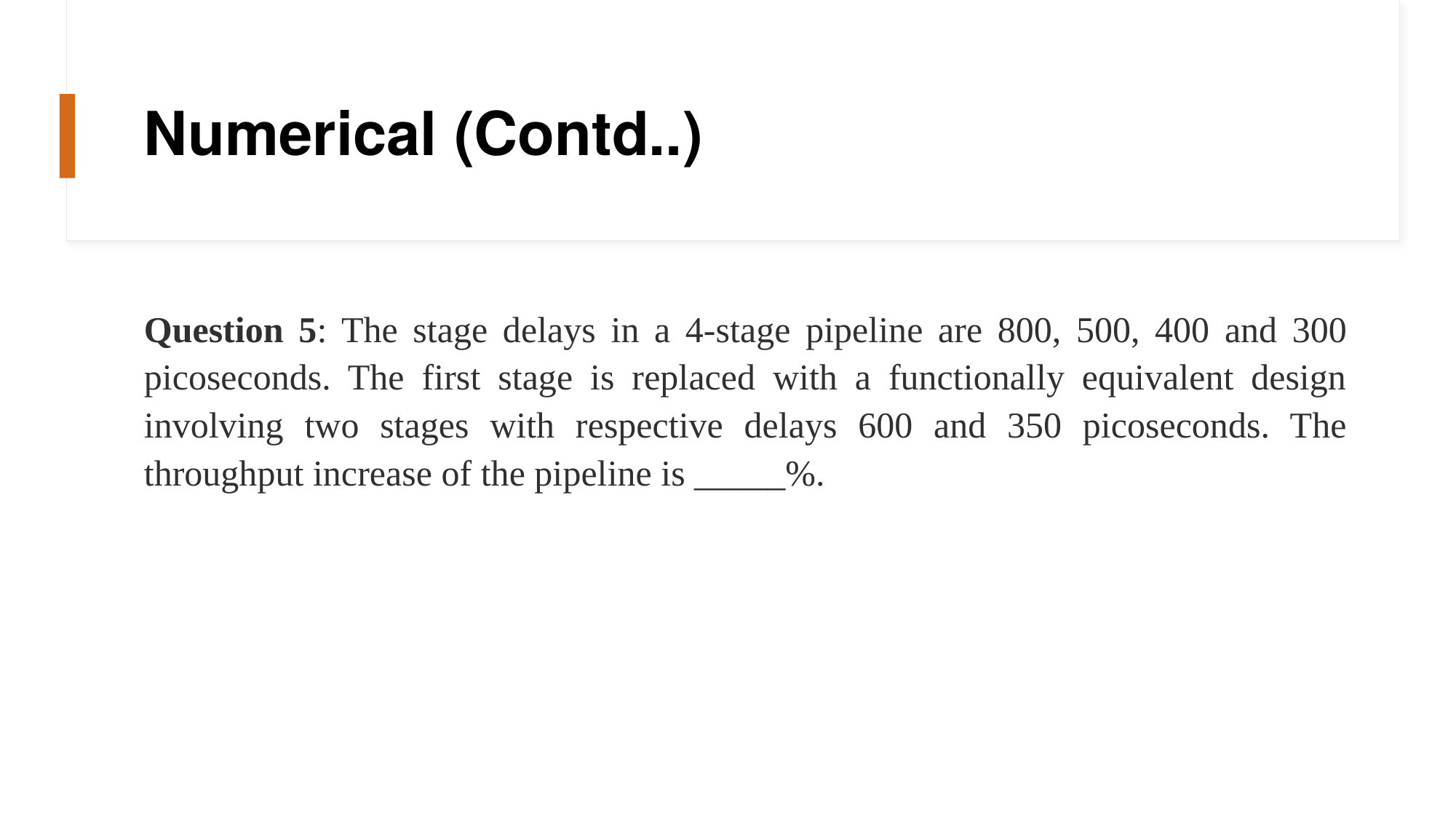

# Numerical (Contd..)
Question 5: The stage delays in a 4-stage pipeline are 800, 500, 400 and 300 picoseconds. The first stage is replaced with a functionally equivalent design involving two stages with respective delays 600 and 350 picoseconds. The throughput increase of the pipeline is _____%.